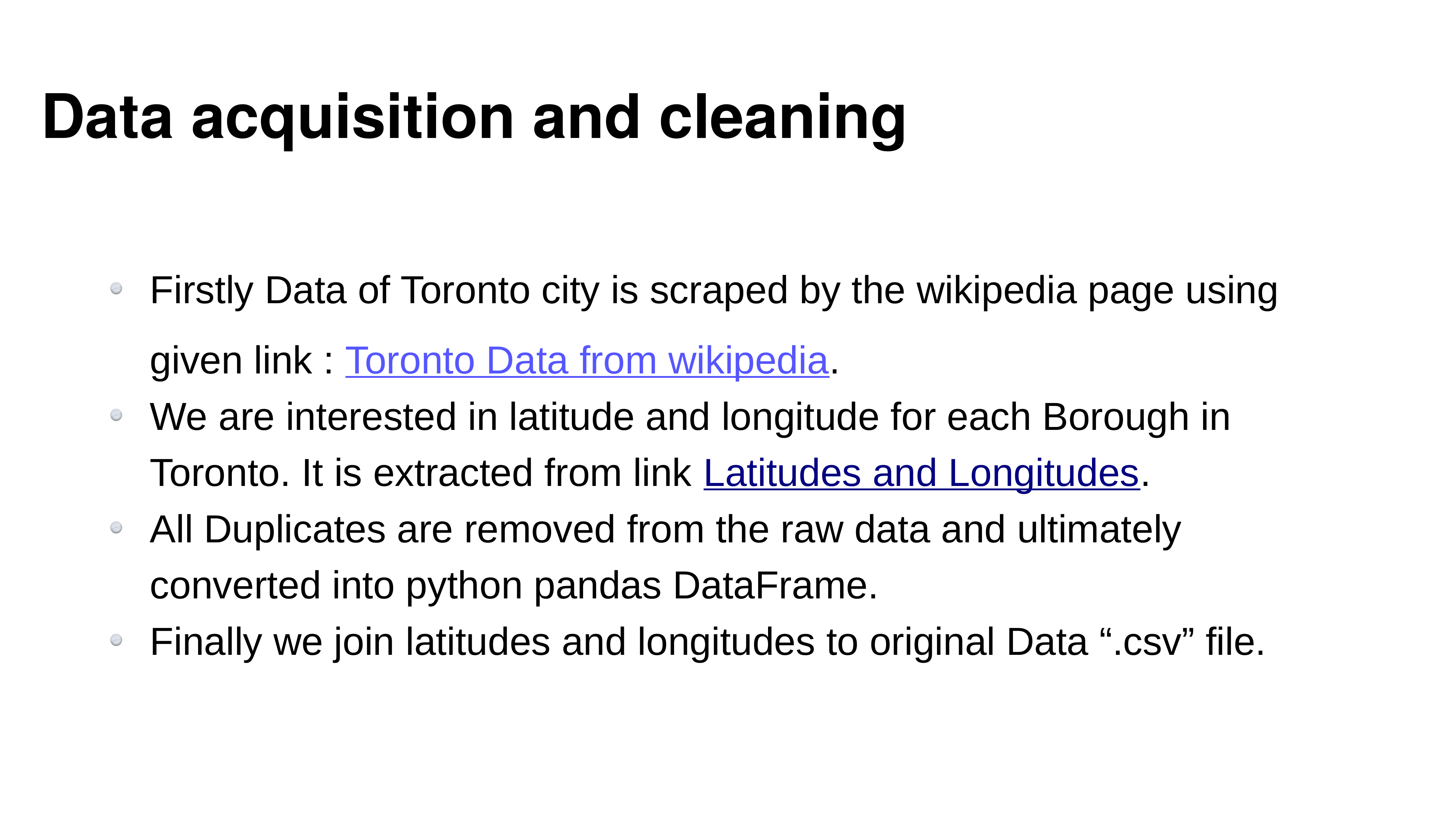

# Data acquisition and cleaning
Firstly Data of Toronto city is scraped by the wikipedia page using given link : Toronto Data from wikipedia.
We are interested in latitude and longitude for each Borough in Toronto. It is extracted from link Latitudes and Longitudes.
All Duplicates are removed from the raw data and ultimately converted into python pandas DataFrame.
Finally we join latitudes and longitudes to original Data “.csv” file.